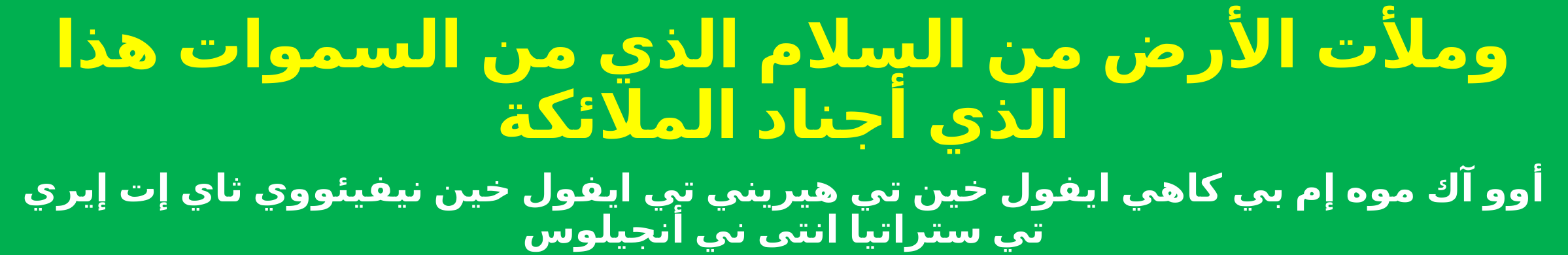

وملأت الأرض من السلام الذي من السموات هذا الذي أجناد الملائكة

أوو آك موه إم بي كاهي ايفول خين تي هيريني تي ايفول خين نيفيئووي ثاي إت إيري تي ستراتيا انتى ني أنجيلوس